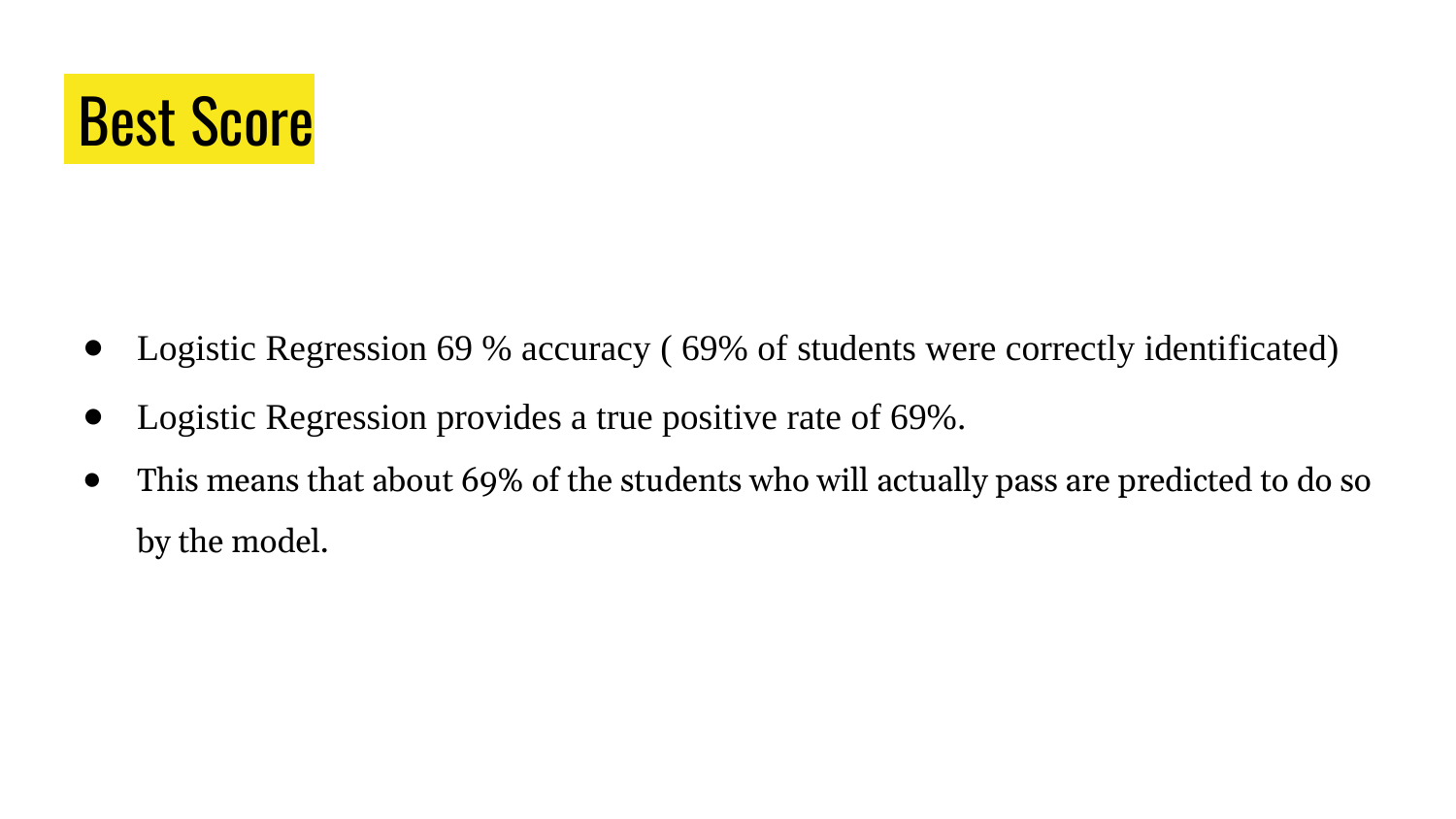

# Best Score

Logistic Regression 69 % accuracy ( 69% of students were correctly identificated)
Logistic Regression provides a true positive rate of 69%.
This means that about 69% of the students who will actually pass are predicted to do so by the model.